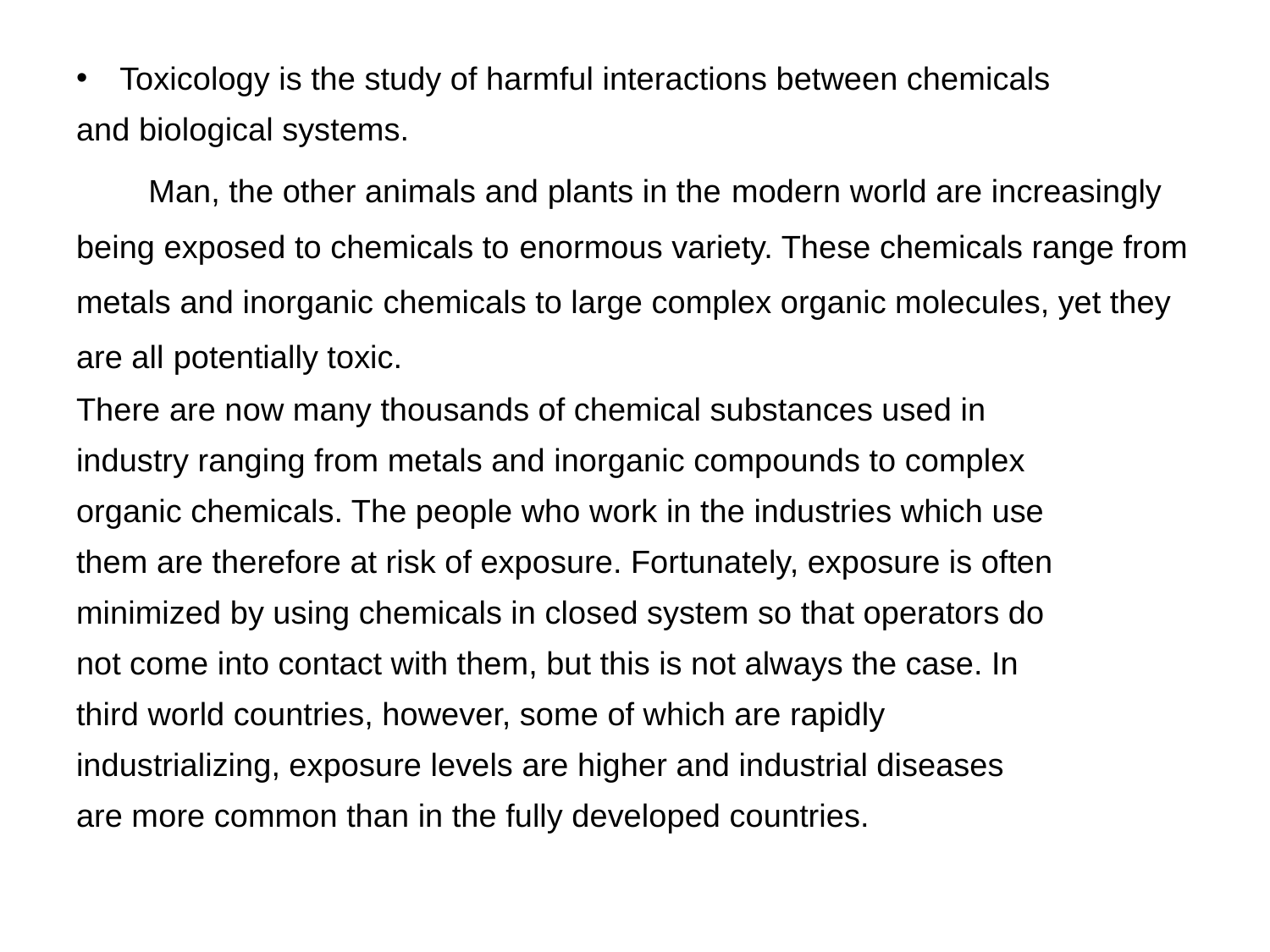

Toxicology is the study of harmful interactions between chemicals
and biological systems.
	Man, the other animals and plants in the modern world are increasingly being exposed to chemicals to enormous variety. These chemicals range from metals and inorganic chemicals to large complex organic molecules, yet they are all potentially toxic.
There are now many thousands of chemical substances used in
industry ranging from metals and inorganic compounds to complex
organic chemicals. The people who work in the industries which use
them are therefore at risk of exposure. Fortunately, exposure is often
minimized by using chemicals in closed system so that operators do
not come into contact with them, but this is not always the case. In
third world countries, however, some of which are rapidly
industrializing, exposure levels are higher and industrial diseases
are more common than in the fully developed countries.